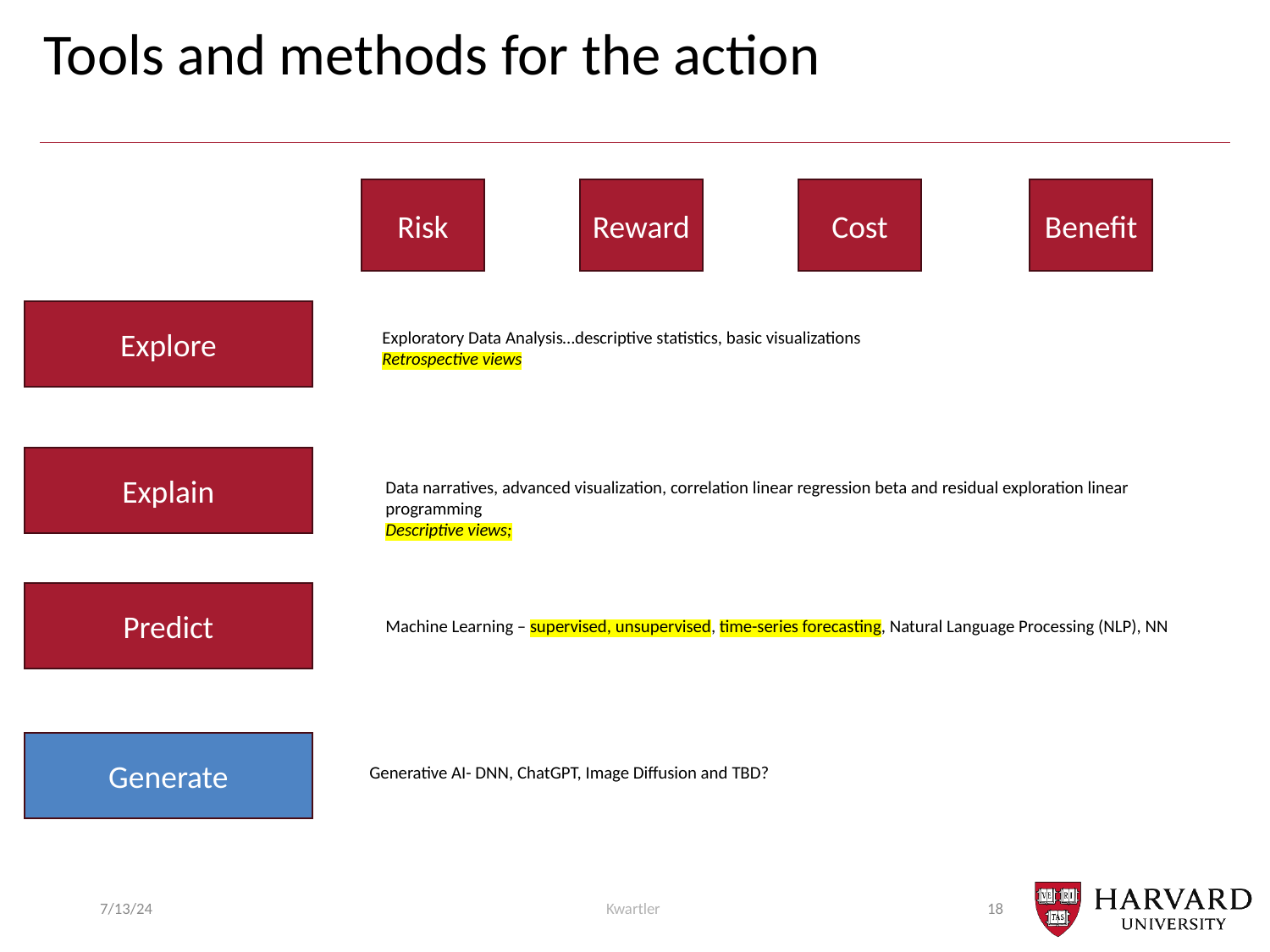

# Tools and methods for the action
Cost
Benefit
Risk
Reward
Explore
Exploratory Data Analysis…descriptive statistics, basic visualizations
Retrospective views
Explain
Data narratives, advanced visualization, correlation linear regression beta and residual exploration linear programming
Descriptive views;
Predict
Machine Learning – supervised, unsupervised, time-series forecasting, Natural Language Processing (NLP), NN
Generate
Generative AI- DNN, ChatGPT, Image Diffusion and TBD?
7/13/24
Kwartler
18